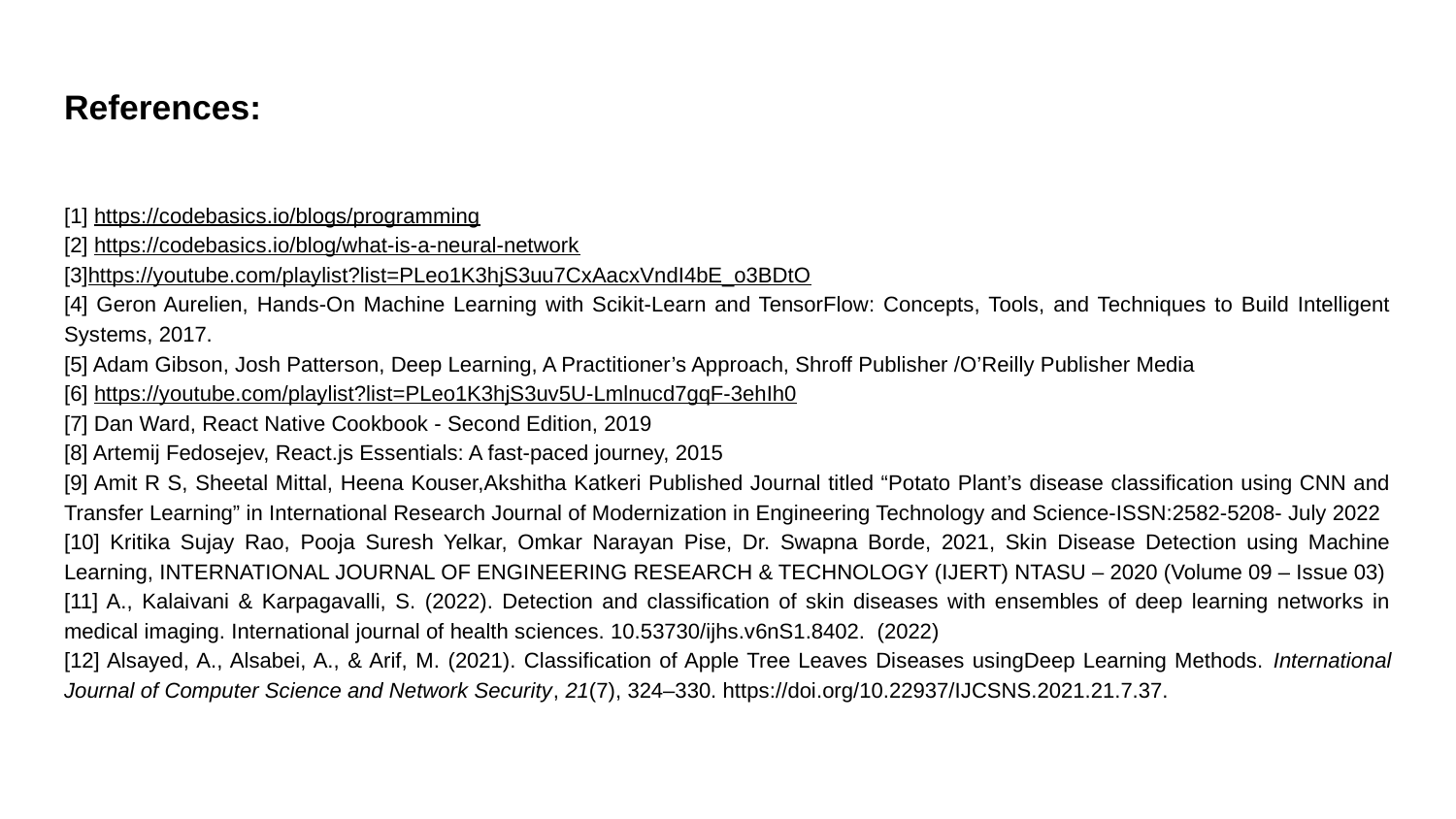

# References:
[1] https://codebasics.io/blogs/programming
[2] https://codebasics.io/blog/what-is-a-neural-network
[3]https://youtube.com/playlist?list=PLeo1K3hjS3uu7CxAacxVndI4bE_o3BDtO
[4] Geron Aurelien, Hands-On Machine Learning with Scikit-Learn and TensorFlow: Concepts, Tools, and Techniques to Build Intelligent Systems, 2017.
[5] Adam Gibson, Josh Patterson, Deep Learning, A Practitioner’s Approach, Shroff Publisher /O’Reilly Publisher Media
[6] https://youtube.com/playlist?list=PLeo1K3hjS3uv5U-Lmlnucd7gqF-3ehIh0
[7] Dan Ward, React Native Cookbook - Second Edition, 2019
[8] Artemij Fedosejev, React.js Essentials: A fast-paced journey, 2015
[9] Amit R S, Sheetal Mittal, Heena Kouser,Akshitha Katkeri Published Journal titled “Potato Plant’s disease classification using CNN and Transfer Learning” in International Research Journal of Modernization in Engineering Technology and Science-ISSN:2582-5208- July 2022
[10] Kritika Sujay Rao, Pooja Suresh Yelkar, Omkar Narayan Pise, Dr. Swapna Borde, 2021, Skin Disease Detection using Machine Learning, INTERNATIONAL JOURNAL OF ENGINEERING RESEARCH & TECHNOLOGY (IJERT) NTASU – 2020 (Volume 09 – Issue 03)
[11] A., Kalaivani & Karpagavalli, S. (2022). Detection and classification of skin diseases with ensembles of deep learning networks in medical imaging. International journal of health sciences. 10.53730/ijhs.v6nS1.8402.  (2022)
[12] Alsayed, A., Alsabei, A., & Arif, M. (2021). Classification of Apple Tree Leaves Diseases usingDeep Learning Methods. International Journal of Computer Science and Network Security, 21(7), 324–330. https://doi.org/10.22937/IJCSNS.2021.21.7.37.